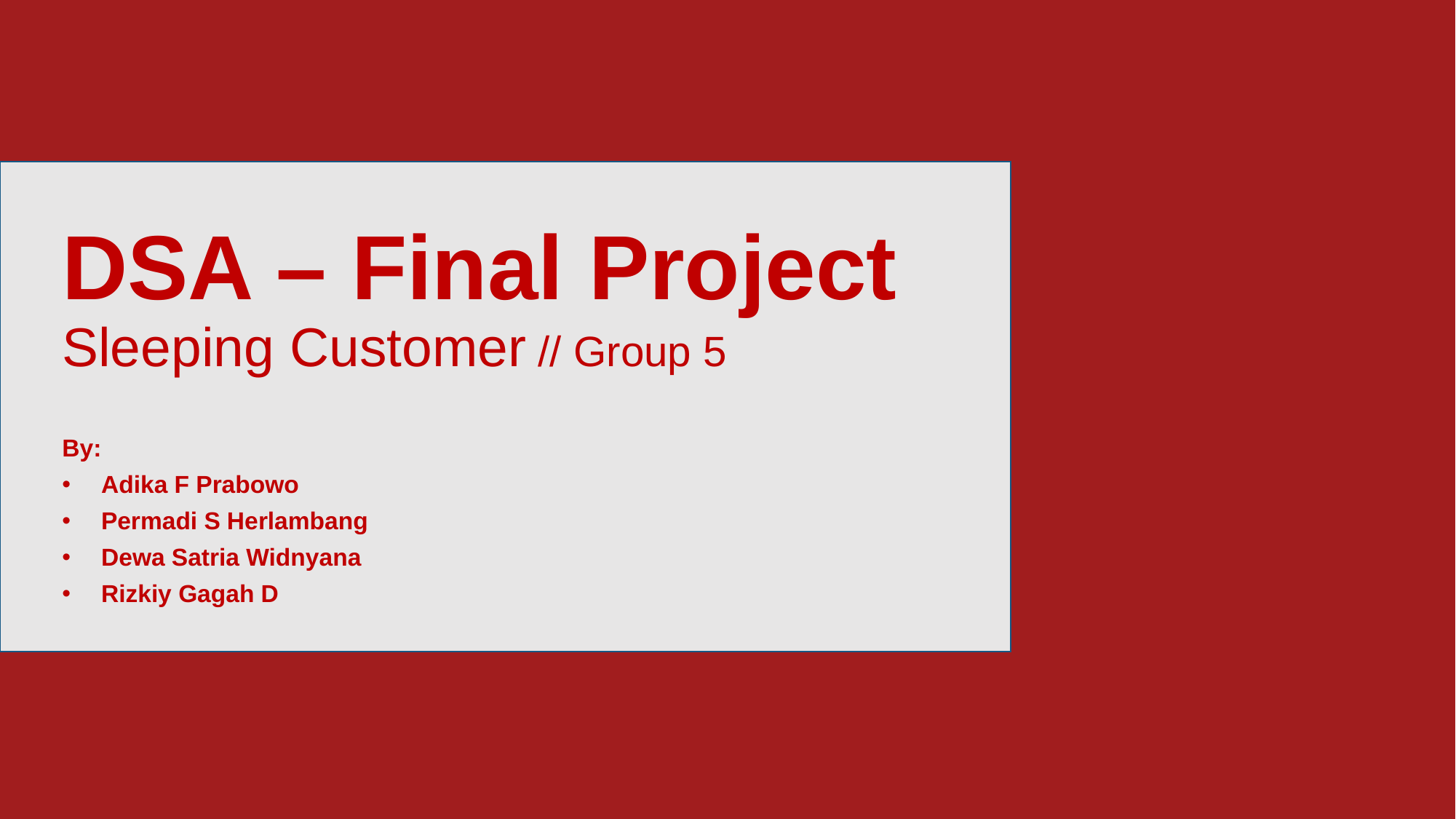

# DSA – Final Project Sleeping Customer // Group 5
By:
Adika F Prabowo
Permadi S Herlambang
Dewa Satria Widnyana
Rizkiy Gagah D